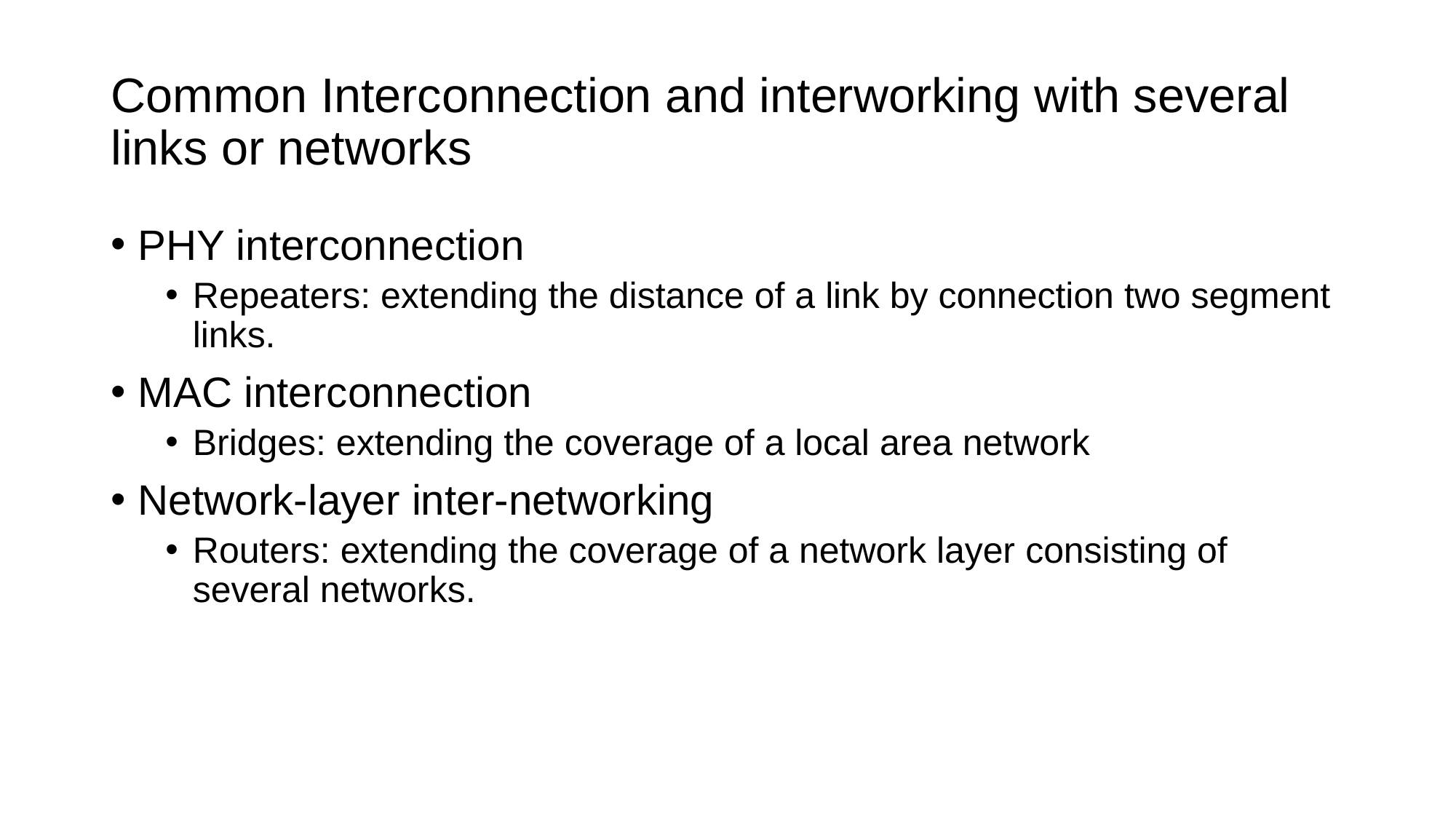

# Common Interconnection and interworking with several links or networks
PHY interconnection
Repeaters: extending the distance of a link by connection two segment links.
MAC interconnection
Bridges: extending the coverage of a local area network
Network-layer inter-networking
Routers: extending the coverage of a network layer consisting of several networks.